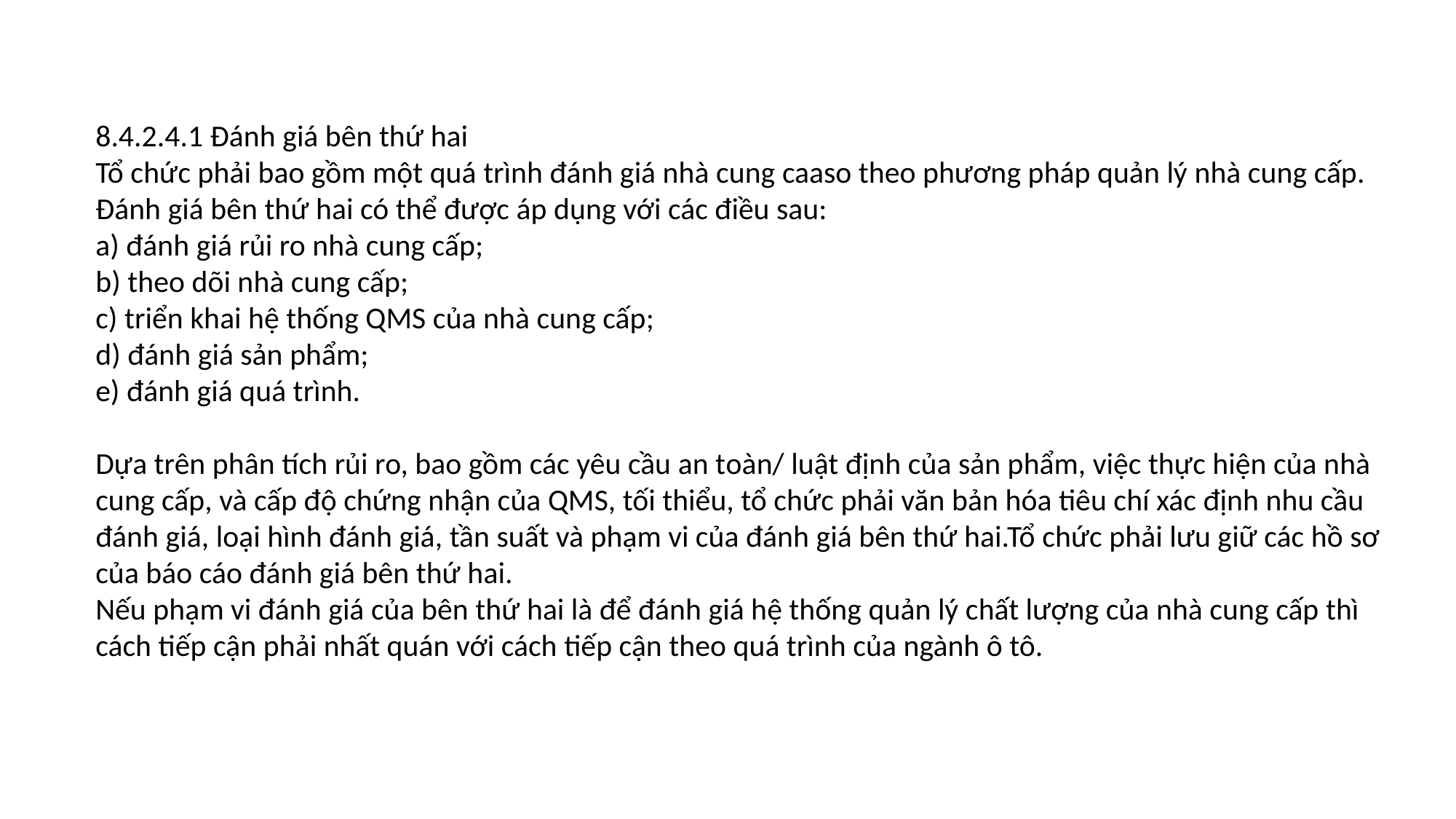

8.4.2.4.1 Đánh giá bên thứ hai
Tổ chức phải bao gồm một quá trình đánh giá nhà cung caaso theo phương pháp quản lý nhà cung cấp. Đánh giá bên thứ hai có thể được áp dụng với các điều sau:
a) đánh giá rủi ro nhà cung cấp;
b) theo dõi nhà cung cấp;
c) triển khai hệ thống QMS của nhà cung cấp;
d) đánh giá sản phẩm;
e) đánh giá quá trình.

Dựa trên phân tích rủi ro, bao gồm các yêu cầu an toàn/ luật định của sản phẩm, việc thực hiện của nhà cung cấp, và cấp độ chứng nhận của QMS, tối thiểu, tổ chức phải văn bản hóa tiêu chí xác định nhu cầu đánh giá, loại hình đánh giá, tần suất và phạm vi của đánh giá bên thứ hai.Tổ chức phải lưu giữ các hồ sơ của báo cáo đánh giá bên thứ hai.
Nếu phạm vi đánh giá của bên thứ hai là để đánh giá hệ thống quản lý chất lượng của nhà cung cấp thì cách tiếp cận phải nhất quán với cách tiếp cận theo quá trình của ngành ô tô.